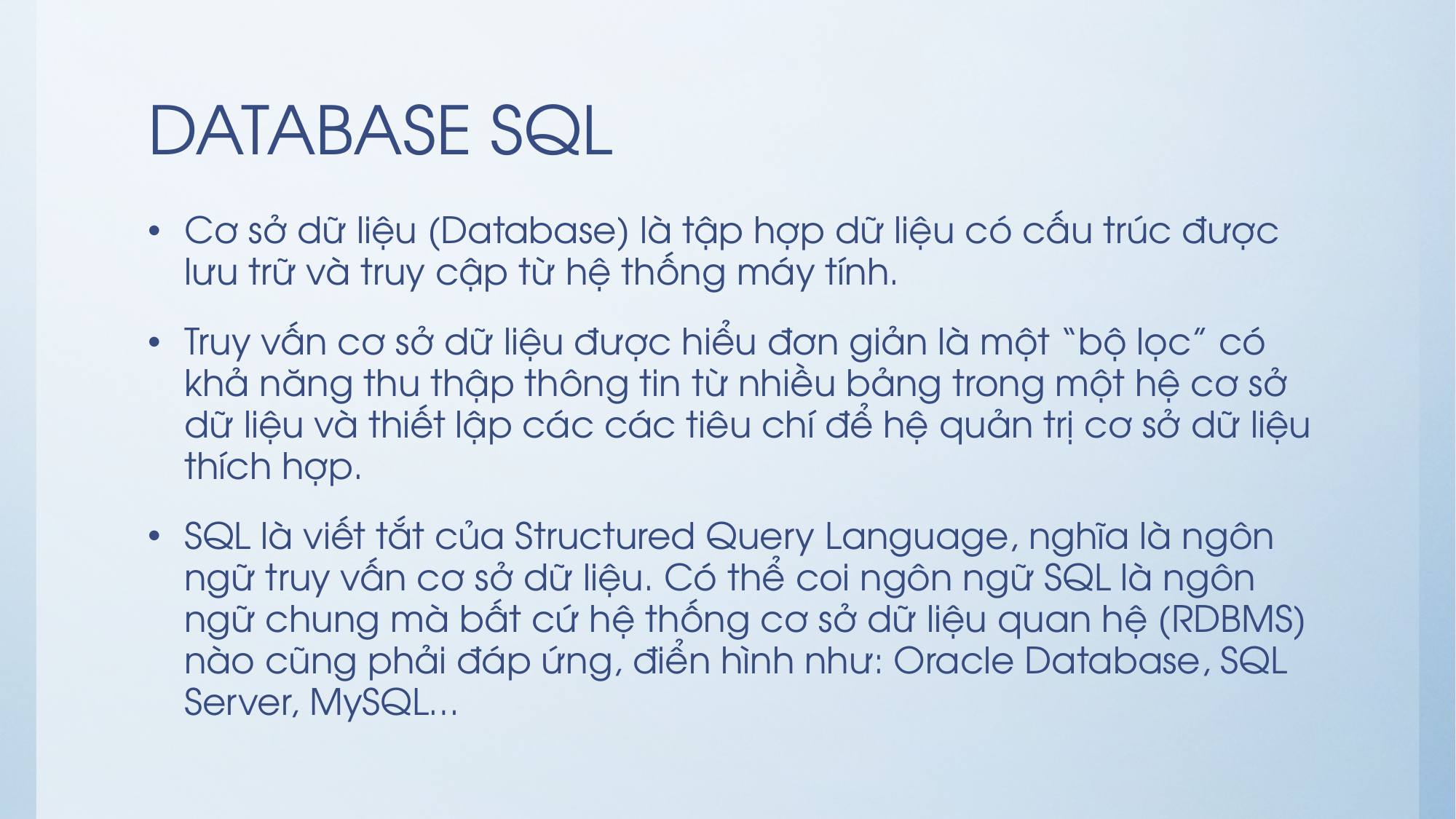

# DATABASE SQL
Cơ sở dữ liệu (Database) là tập hợp dữ liệu có cấu trúc được lưu trữ và truy cập từ hệ thống máy tính.
Truy vấn cơ sở dữ liệu được hiểu đơn giản là một “bộ lọc” có khả năng thu thập thông tin từ nhiều bảng trong một hệ cơ sở dữ liệu và thiết lập các các tiêu chí để hệ quản trị cơ sở dữ liệu thích hợp.
SQL là viết tắt của Structured Query Language, nghĩa là ngôn ngữ truy vấn cơ sở dữ liệu. Có thể coi ngôn ngữ SQL là ngôn ngữ chung mà bất cứ hệ thống cơ sở dữ liệu quan hệ (RDBMS) nào cũng phải đáp ứng, điển hình như: Oracle Database, SQL Server, MySQL…